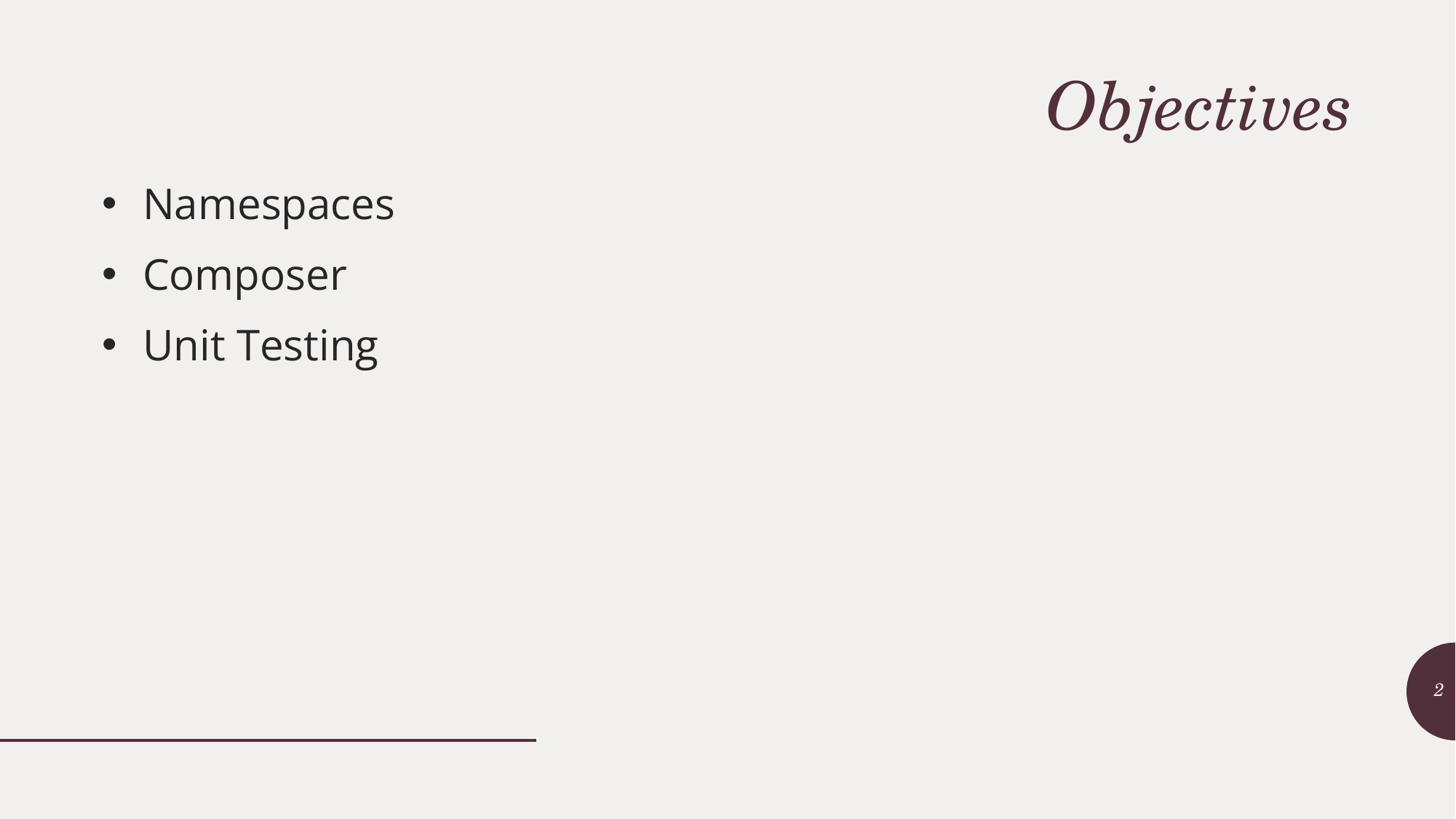

# Objectives
Namespaces
Composer
Unit Testing
2